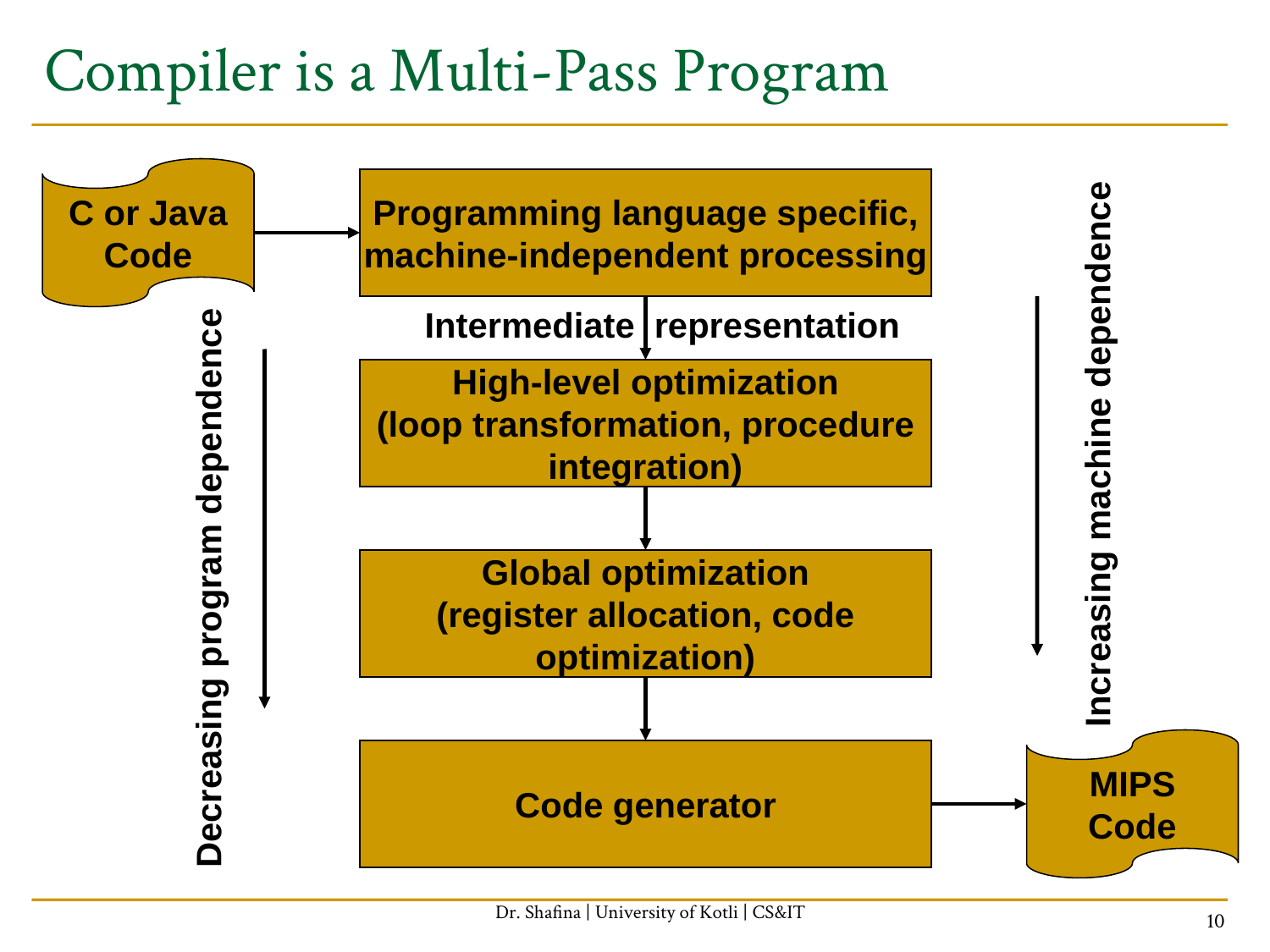

# Compiler is a Multi-Pass Program
C or Java
Code

Programming language specific,
machine-independent processing
Intermediate  representation

High-level optimization
(loop transformation, procedure
integration)
Increasing machine dependence
Global optimization
(register allocation, code
optimization)
Decreasing program dependence
MIPS
Code
Code generator
Dr. Shafina | University of Kotli | CS&IT
10